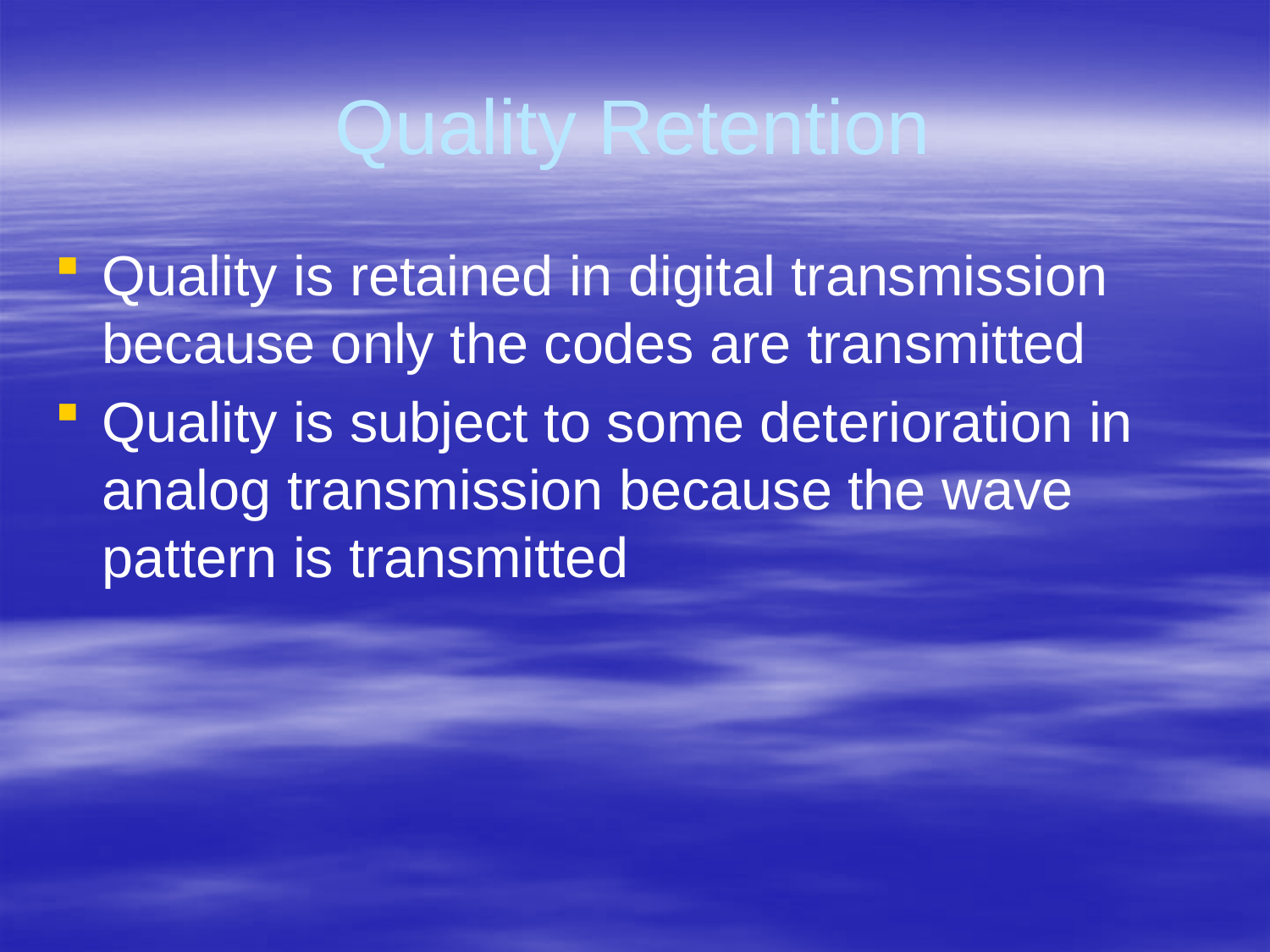

# Quality Retention
Quality is retained in digital transmission because only the codes are transmitted
Quality is subject to some deterioration in analog transmission because the wave pattern is transmitted